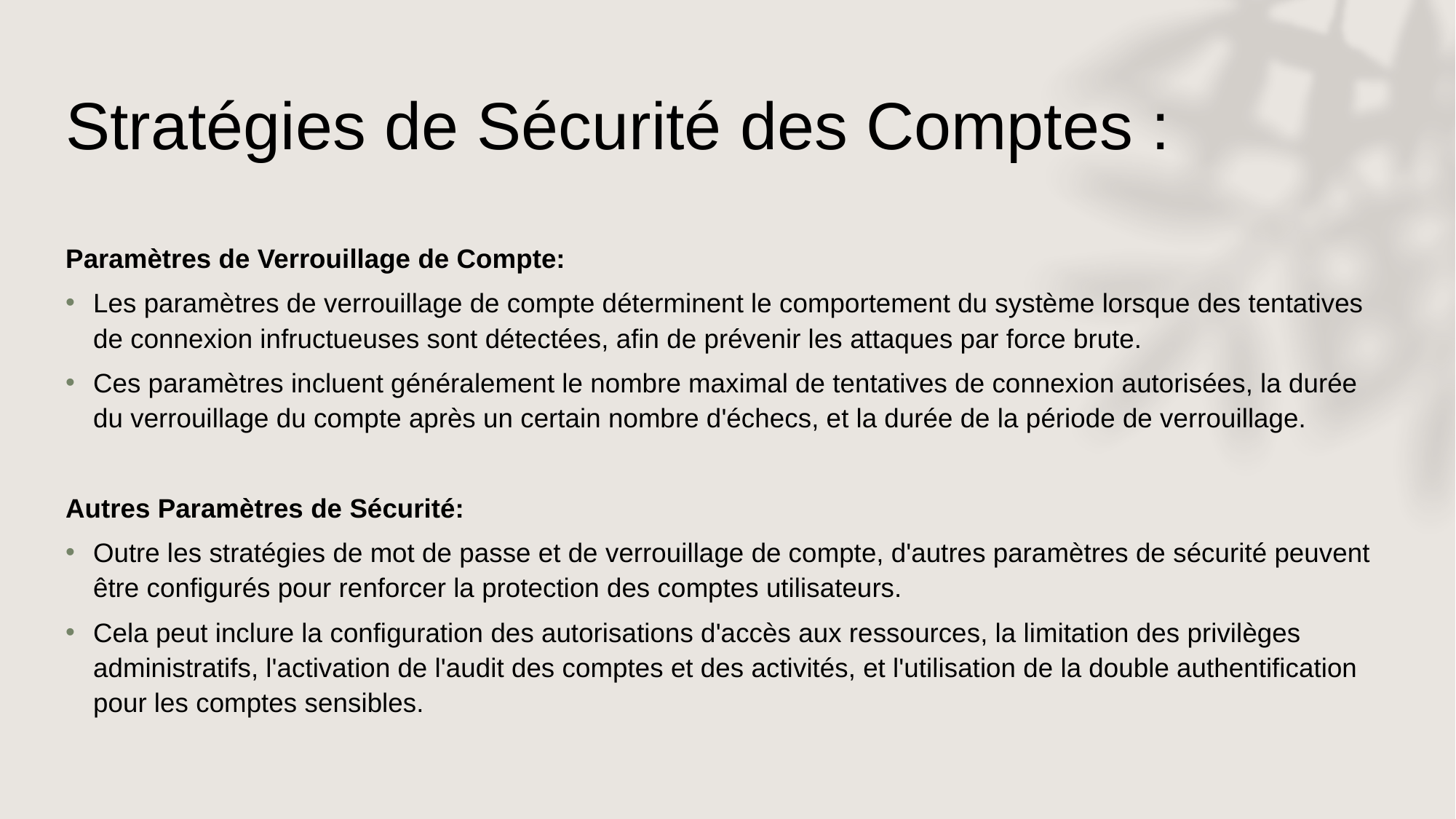

# Stratégies de Sécurité des Comptes :
Paramètres de Verrouillage de Compte:
Les paramètres de verrouillage de compte déterminent le comportement du système lorsque des tentatives de connexion infructueuses sont détectées, afin de prévenir les attaques par force brute.
Ces paramètres incluent généralement le nombre maximal de tentatives de connexion autorisées, la durée du verrouillage du compte après un certain nombre d'échecs, et la durée de la période de verrouillage.

Autres Paramètres de Sécurité:
Outre les stratégies de mot de passe et de verrouillage de compte, d'autres paramètres de sécurité peuvent être configurés pour renforcer la protection des comptes utilisateurs.
Cela peut inclure la configuration des autorisations d'accès aux ressources, la limitation des privilèges administratifs, l'activation de l'audit des comptes et des activités, et l'utilisation de la double authentification pour les comptes sensibles.